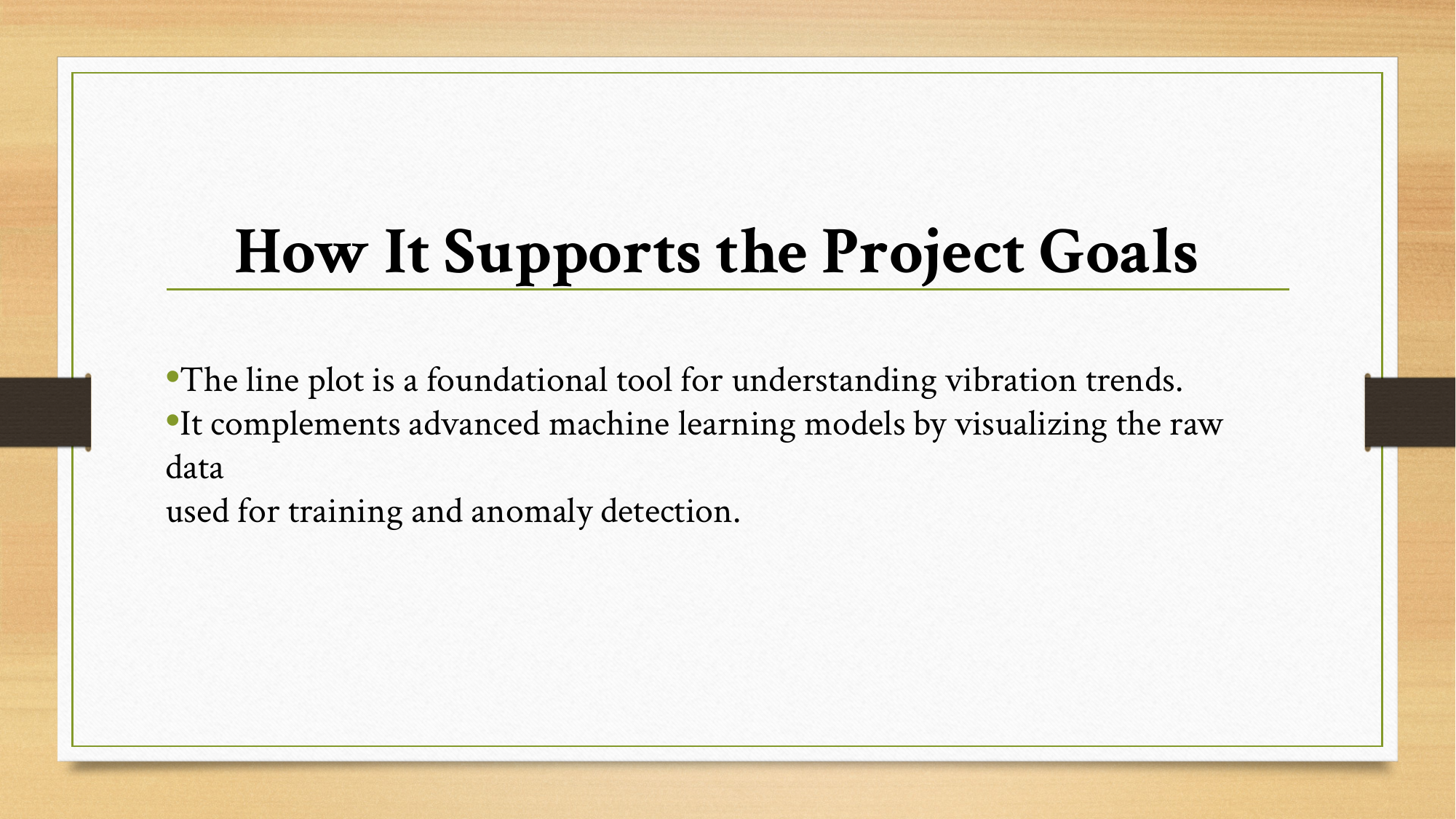

# How It Supports the Project Goals

The line plot is a foundational tool for understanding vibration trends.
It complements advanced machine learning models by visualizing the raw data
used for training and anomaly detection.